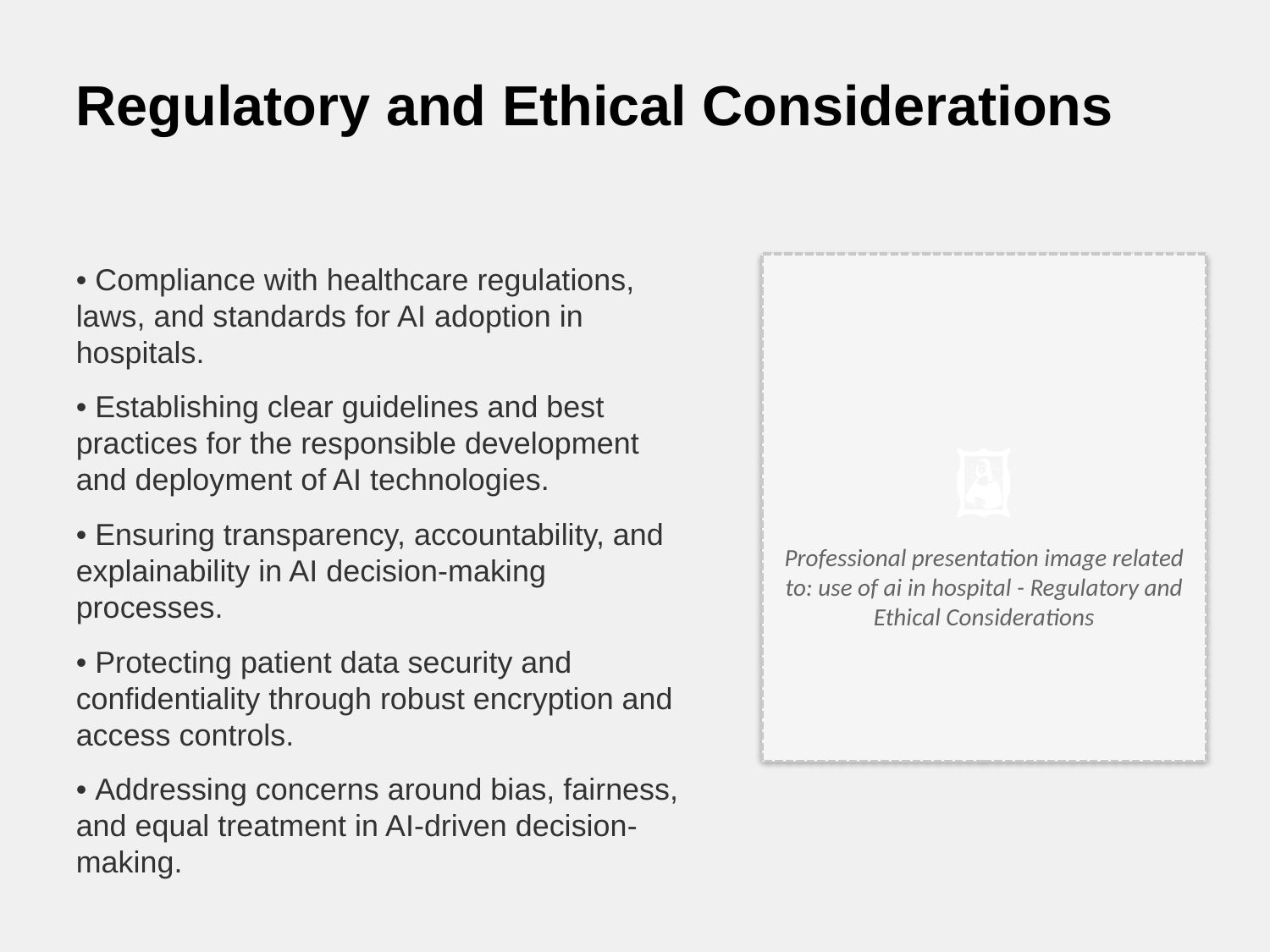

Regulatory and Ethical Considerations
• Compliance with healthcare regulations, laws, and standards for AI adoption in hospitals.
• Establishing clear guidelines and best practices for the responsible development and deployment of AI technologies.
• Ensuring transparency, accountability, and explainability in AI decision-making processes.
• Protecting patient data security and confidentiality through robust encryption and access controls.
• Addressing concerns around bias, fairness, and equal treatment in AI-driven decision-making.

🖼️
Professional presentation image related to: use of ai in hospital - Regulatory and Ethical Considerations